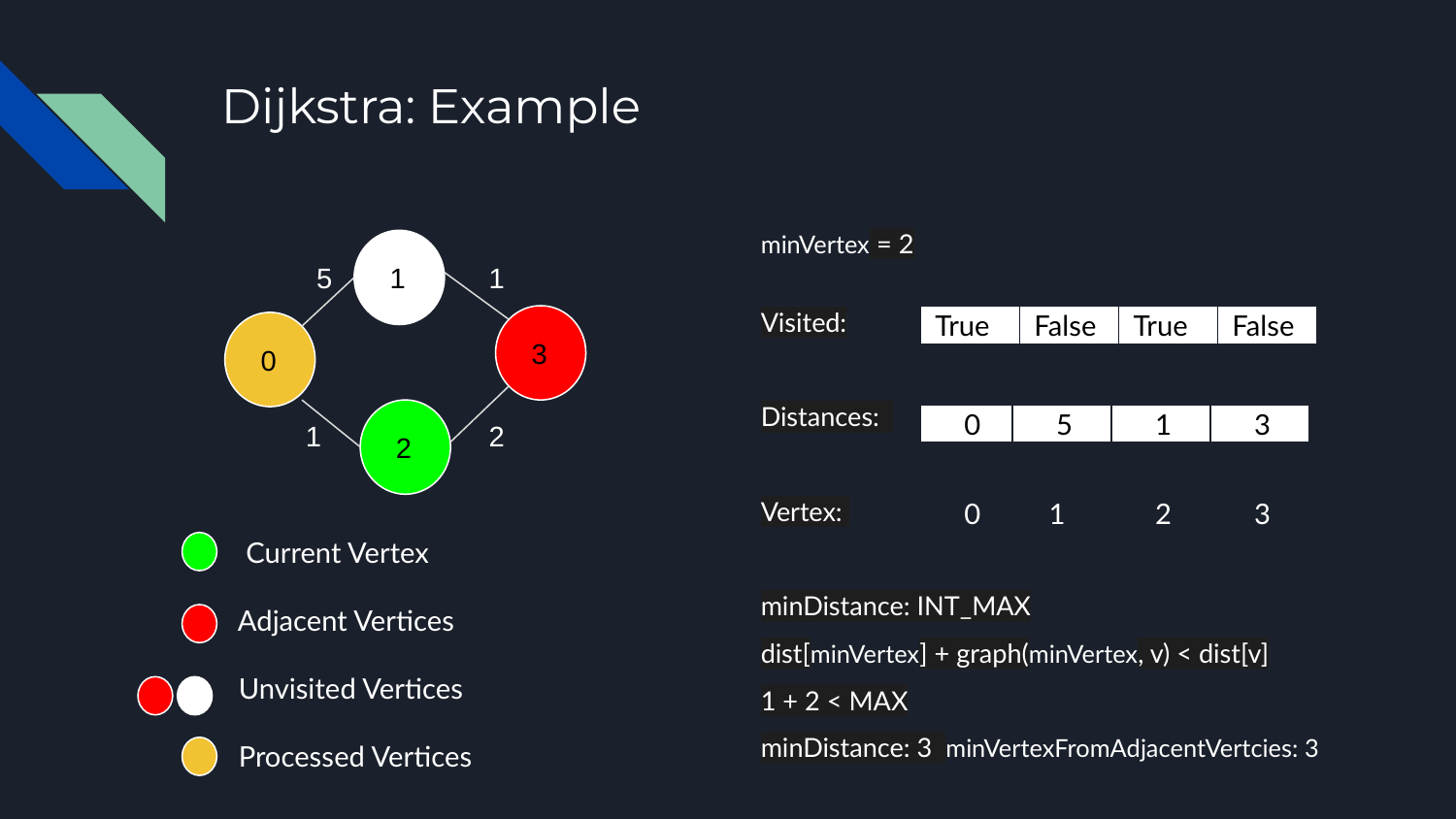

# Dijkstra: Example
minVertex = 2
Visited:
Distances:
Vertex:
minDistance: INT_MAX
dist[minVertex] + graph(minVertex, v) < dist[v]
1 + 2 < MAX
minDistance: 3  minVertexFromAdjacentVertcies: 3
 1
1
5
 3
True
False
True
False
 0
 2
    0
    5
    1
    3
2
1
    0
   1
    2
    3
  Current Vertex
 Adjacent Vertices
 Unvisited Vertices
 Processed Vertices